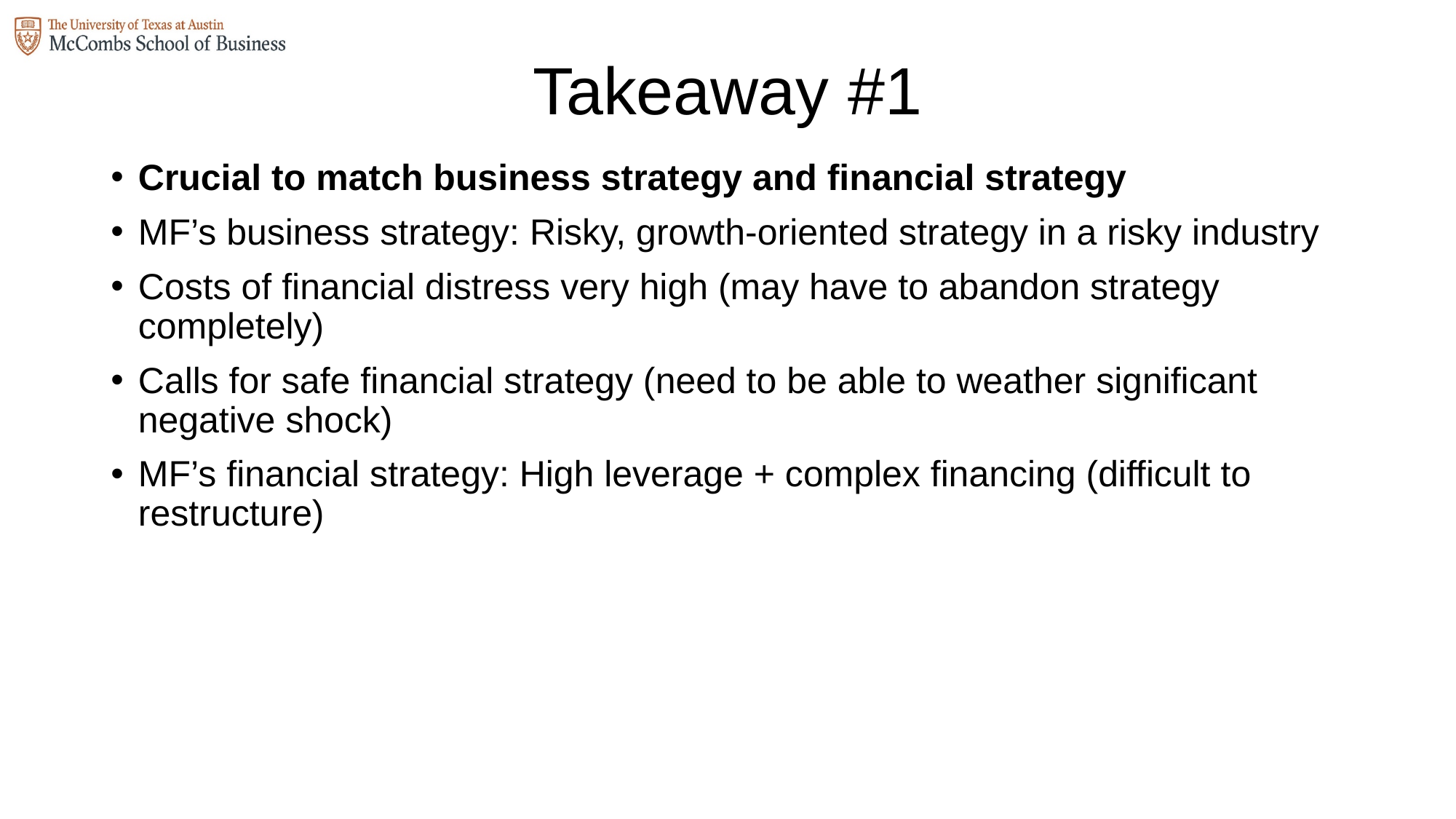

# Takeaway #1
Crucial to match business strategy and financial strategy
MF’s business strategy: Risky, growth-oriented strategy in a risky industry
Costs of financial distress very high (may have to abandon strategy completely)
Calls for safe financial strategy (need to be able to weather significant negative shock)
MF’s financial strategy: High leverage + complex financing (difficult to restructure)